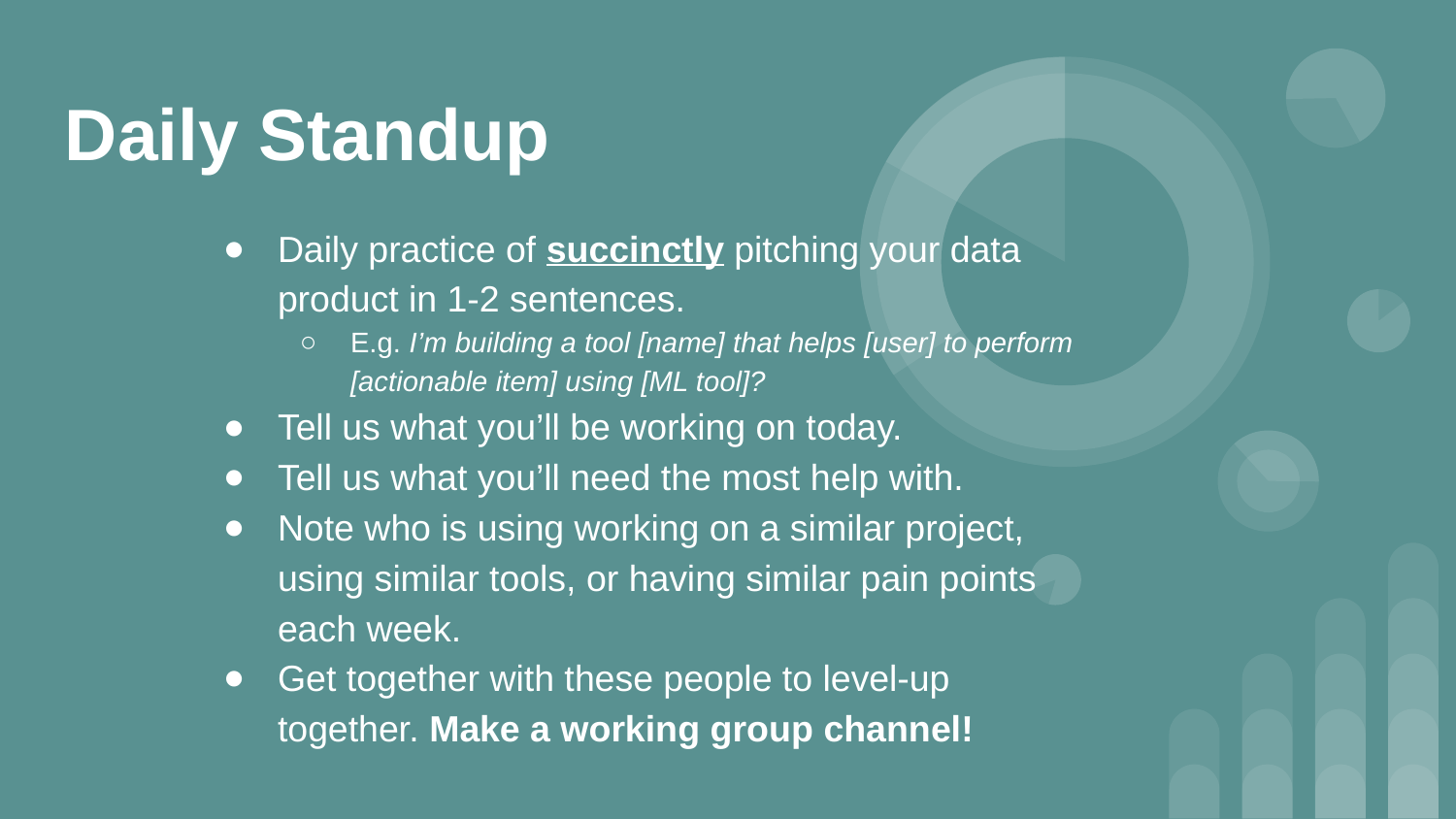

# Daily Standup
Daily practice of succinctly pitching your data product in 1-2 sentences.
E.g. I’m building a tool [name] that helps [user] to perform [actionable item] using [ML tool]?
Tell us what you’ll be working on today.
Tell us what you’ll need the most help with.
Note who is using working on a similar project, using similar tools, or having similar pain points each week.
Get together with these people to level-up together. Make a working group channel!